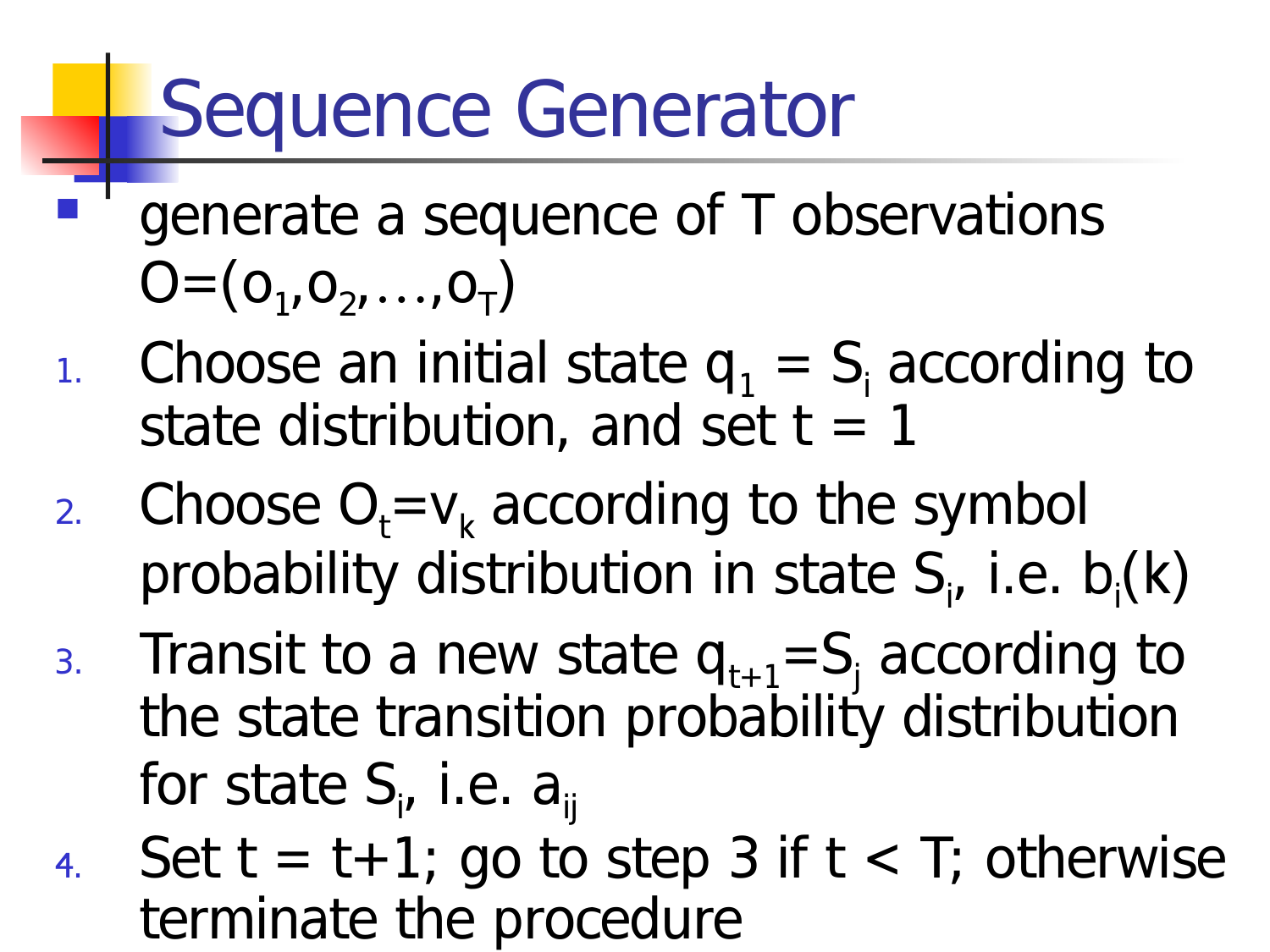

# Sequence Generator
generate a sequence of T observations O=(o1,o2,…,oT)
Choose an initial state q1 = Si according to state distribution, and set t = 1
Choose Ot=vk according to the symbol probability distribution in state Si, i.e. bi(k)
Transit to a new state qt+1=Sj according to the state transition probability distribution for state Si, i.e. aij
Set t = t+1; go to step 3 if t < T; otherwise terminate the procedure